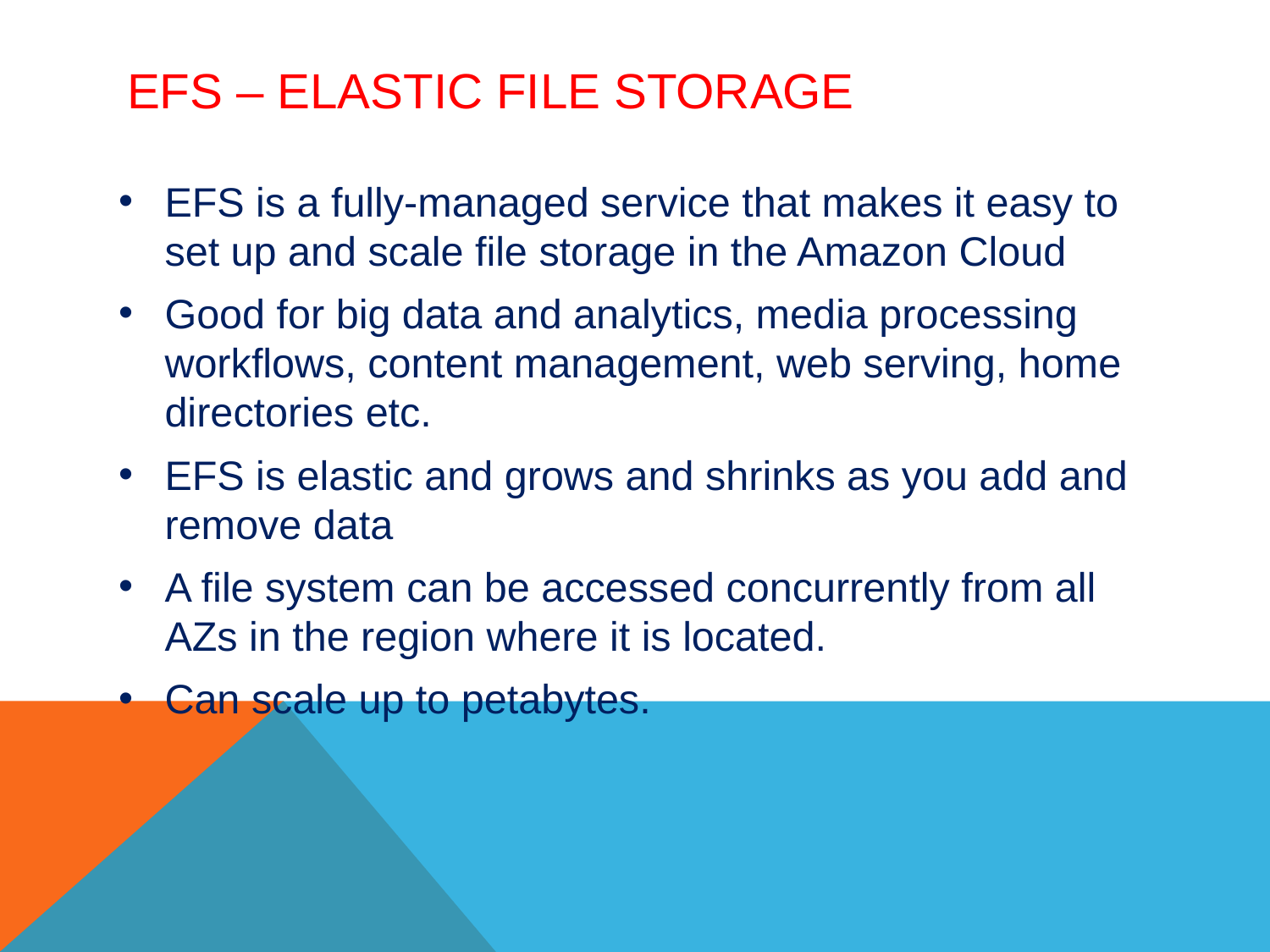

# EFS – Elastic File Storage
EFS is a fully-managed service that makes it easy to set up and scale file storage in the Amazon Cloud
Good for big data and analytics, media processing workflows, content management, web serving, home directories etc.
EFS is elastic and grows and shrinks as you add and remove data
A file system can be accessed concurrently from all AZs in the region where it is located.
Can scale up to petabytes.